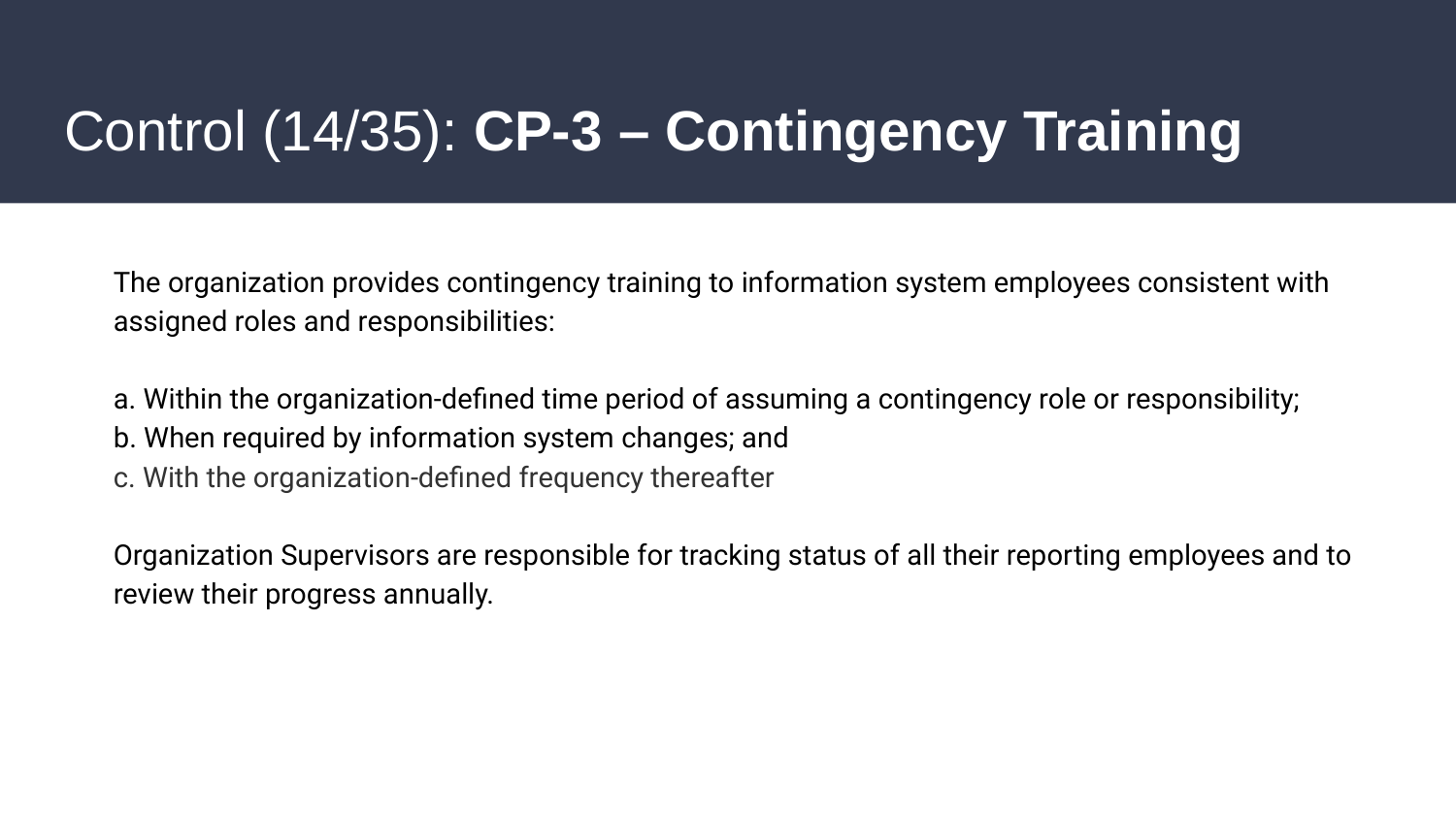

# Control (14/35): CP-3 – Contingency Training
The organization provides contingency training to information system employees consistent with assigned roles and responsibilities:

a. Within the organization-defined time period of assuming a contingency role or responsibility;
b. When required by information system changes; and
c. With the organization-defined frequency thereafter

Organization Supervisors are responsible for tracking status of all their reporting employees and to review their progress annually.